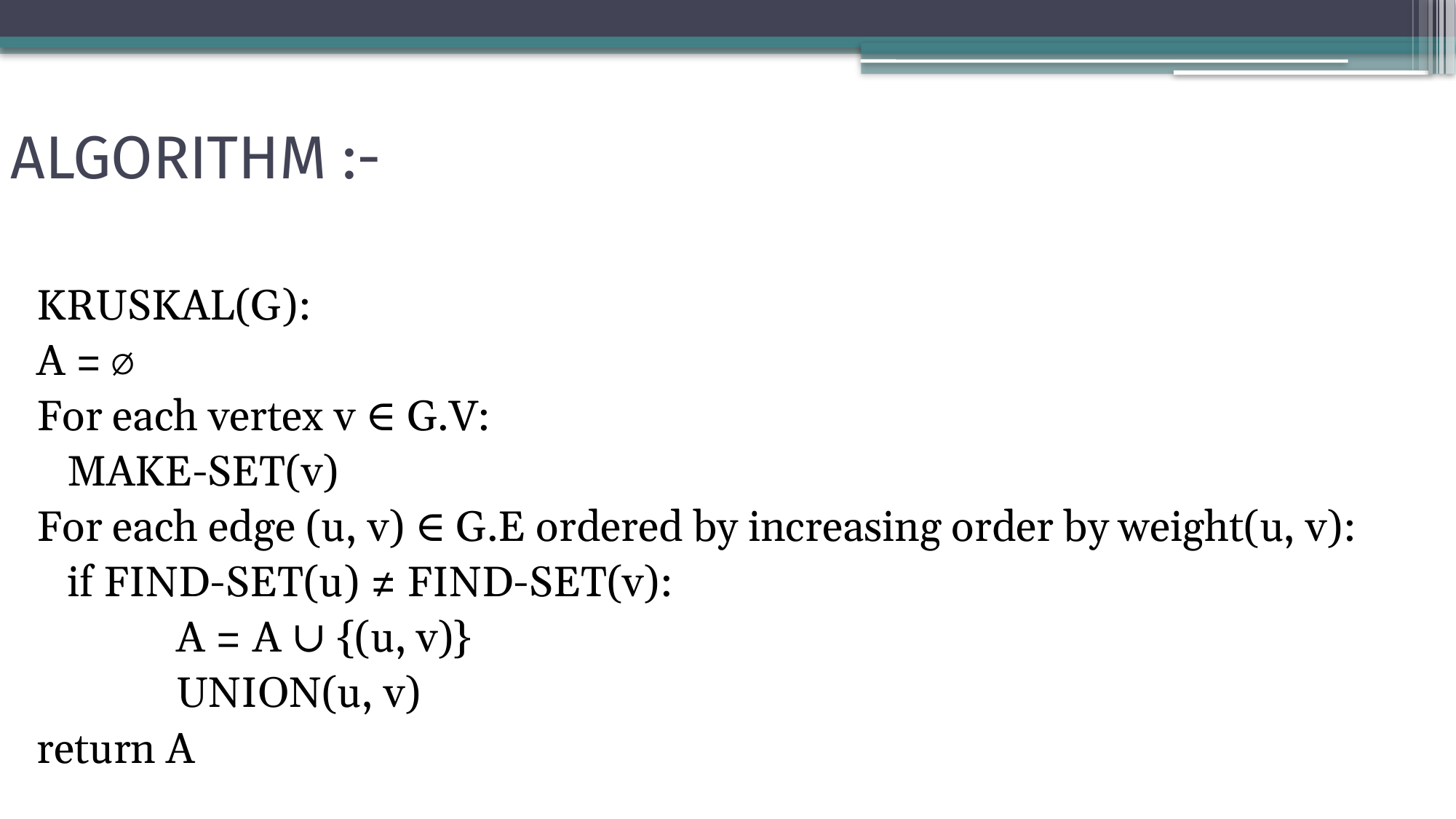

# ALGORITHM :-
KRUSKAL(G):
A = ∅
For each vertex v ∈ G.V:
	MAKE-SET(v)
For each edge (u, v) ∈ G.E ordered by increasing order by weight(u, v):
	if FIND-SET(u) ≠ FIND-SET(v):
		A = A ∪ {(u, v)}
		UNION(u, v)
return A